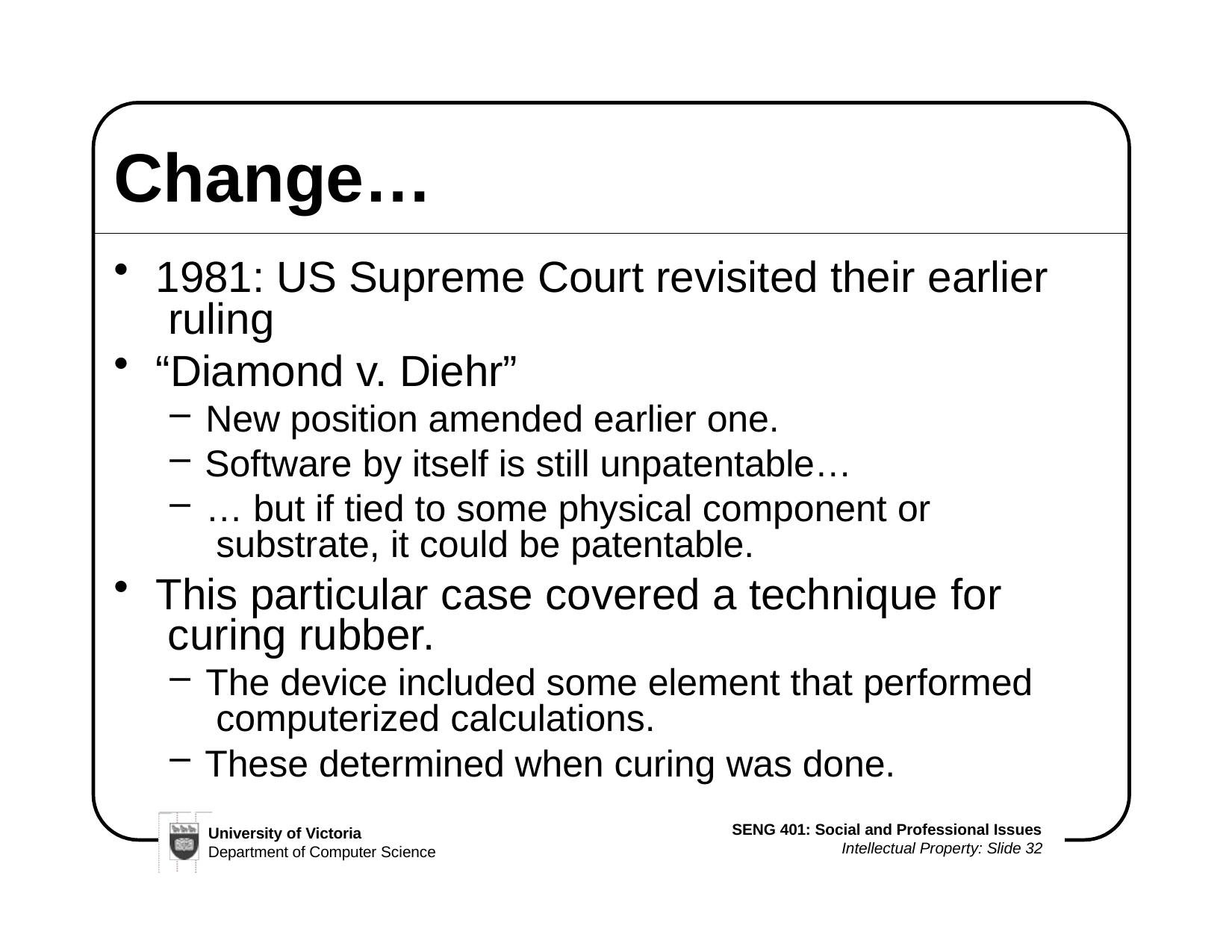

# Change…

1981: US Supreme Court revisited their earlier  ruling
“Diamond v. Diehr”
New position amended earlier one.
Software by itself is still unpatentable…
… but if tied to some physical component or  substrate, it could be patentable.
This particular case covered a technique for  curing rubber.
The device included some element that performed  computerized calculations.
These determined when curing was done.
SENG 401: Social and Professional Issues
Intellectual Property: Slide 32
University of Victoria
Department of Computer Science